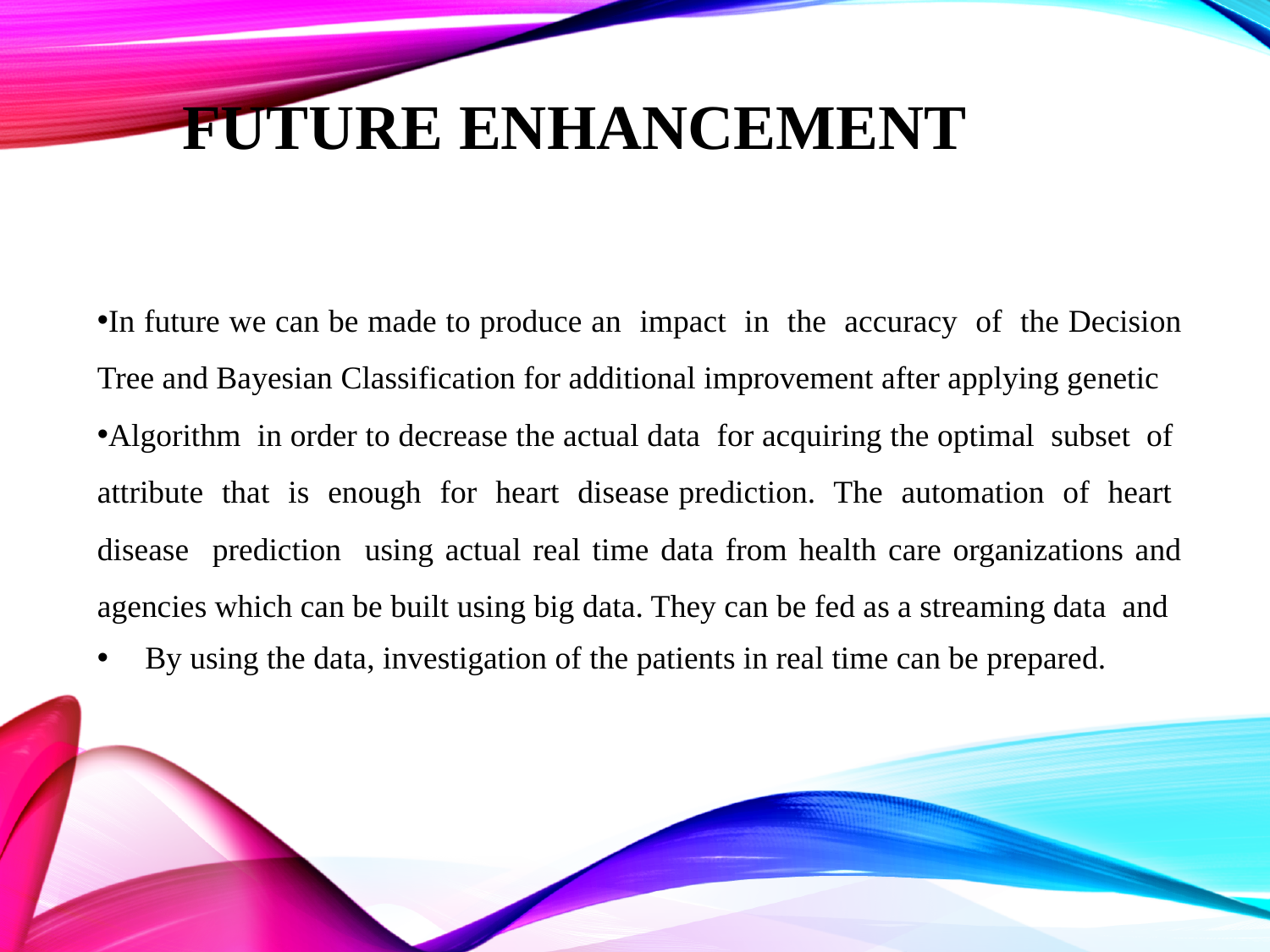

# FUTURE ENHANCEMENT
In future we can be made to produce an  impact  in  the  accuracy  of  the Decision Tree and Bayesian Classification for additional improvement after applying genetic
Algorithm  in order to decrease the actual data  for acquiring the optimal  subset  of  attribute  that  is  enough  for  heart  disease prediction.  The  automation  of  heart  disease  prediction  using actual real time data from health care organizations and agencies which can be built using big data. They can be fed as a streaming data  and
By using the data, investigation of the patients in real time can be prepared.